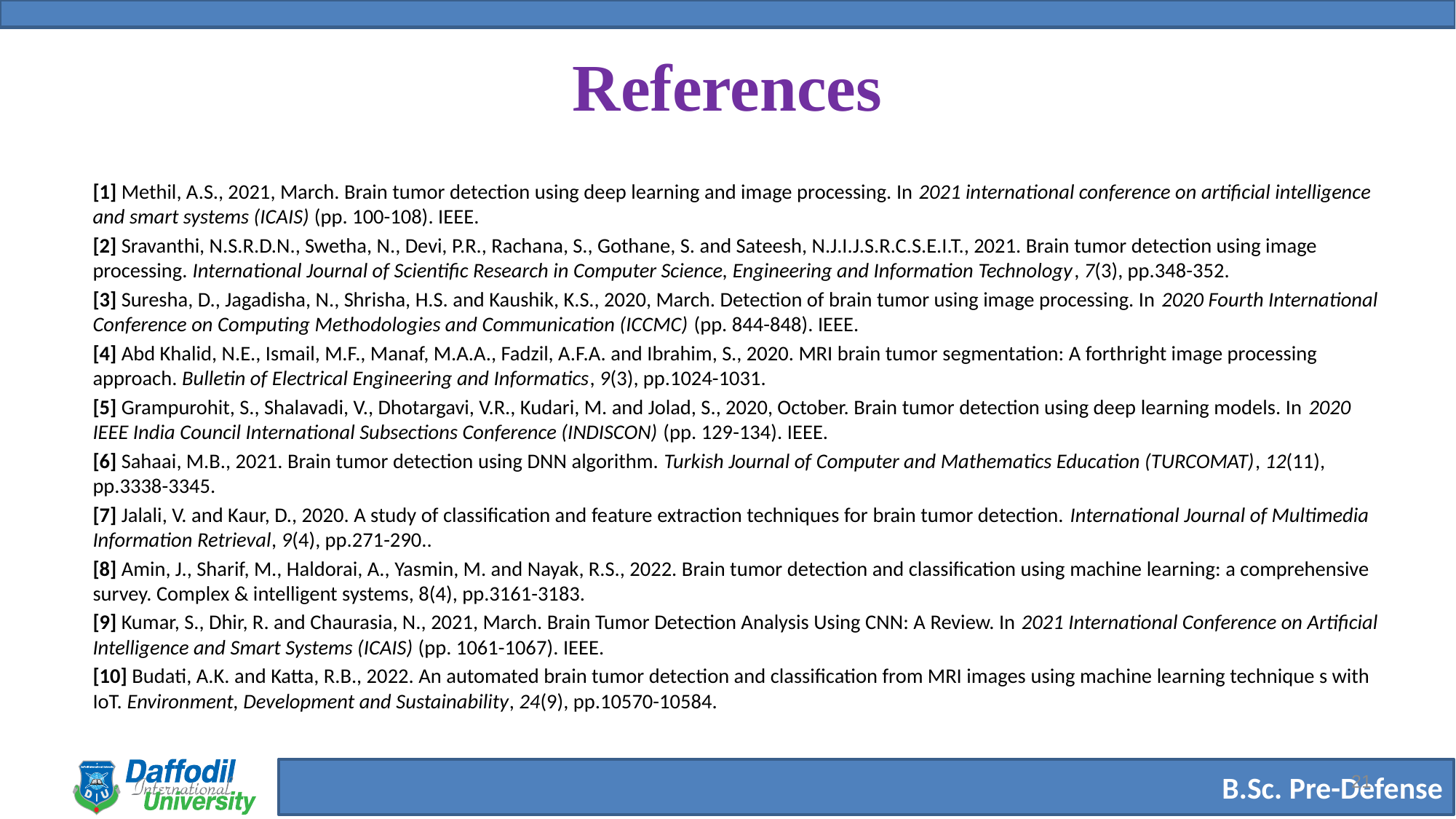

# References
[1] Methil, A.S., 2021, March. Brain tumor detection using deep learning and image processing. In 2021 international conference on artificial intelligence and smart systems (ICAIS) (pp. 100-108). IEEE.
[2] Sravanthi, N.S.R.D.N., Swetha, N., Devi, P.R., Rachana, S., Gothane, S. and Sateesh, N.J.I.J.S.R.C.S.E.I.T., 2021. Brain tumor detection using image processing. International Journal of Scientific Research in Computer Science, Engineering and Information Technology, 7(3), pp.348-352.
[3] Suresha, D., Jagadisha, N., Shrisha, H.S. and Kaushik, K.S., 2020, March. Detection of brain tumor using image processing. In 2020 Fourth International Conference on Computing Methodologies and Communication (ICCMC) (pp. 844-848). IEEE.
[4] Abd Khalid, N.E., Ismail, M.F., Manaf, M.A.A., Fadzil, A.F.A. and Ibrahim, S., 2020. MRI brain tumor segmentation: A forthright image processing approach. Bulletin of Electrical Engineering and Informatics, 9(3), pp.1024-1031.
[5] Grampurohit, S., Shalavadi, V., Dhotargavi, V.R., Kudari, M. and Jolad, S., 2020, October. Brain tumor detection using deep learning models. In 2020 IEEE India Council International Subsections Conference (INDISCON) (pp. 129-134). IEEE.
[6] Sahaai, M.B., 2021. Brain tumor detection using DNN algorithm. Turkish Journal of Computer and Mathematics Education (TURCOMAT), 12(11), pp.3338-3345.
[7] Jalali, V. and Kaur, D., 2020. A study of classification and feature extraction techniques for brain tumor detection. International Journal of Multimedia Information Retrieval, 9(4), pp.271-290..
[8] Amin, J., Sharif, M., Haldorai, A., Yasmin, M. and Nayak, R.S., 2022. Brain tumor detection and classification using machine learning: a comprehensive survey. Complex & intelligent systems, 8(4), pp.3161-3183.
[9] Kumar, S., Dhir, R. and Chaurasia, N., 2021, March. Brain Tumor Detection Analysis Using CNN: A Review. In 2021 International Conference on Artificial Intelligence and Smart Systems (ICAIS) (pp. 1061-1067). IEEE.
[10] Budati, A.K. and Katta, R.B., 2022. An automated brain tumor detection and classification from MRI images using machine learning technique s with IoT. Environment, Development and Sustainability, 24(9), pp.10570-10584.
21